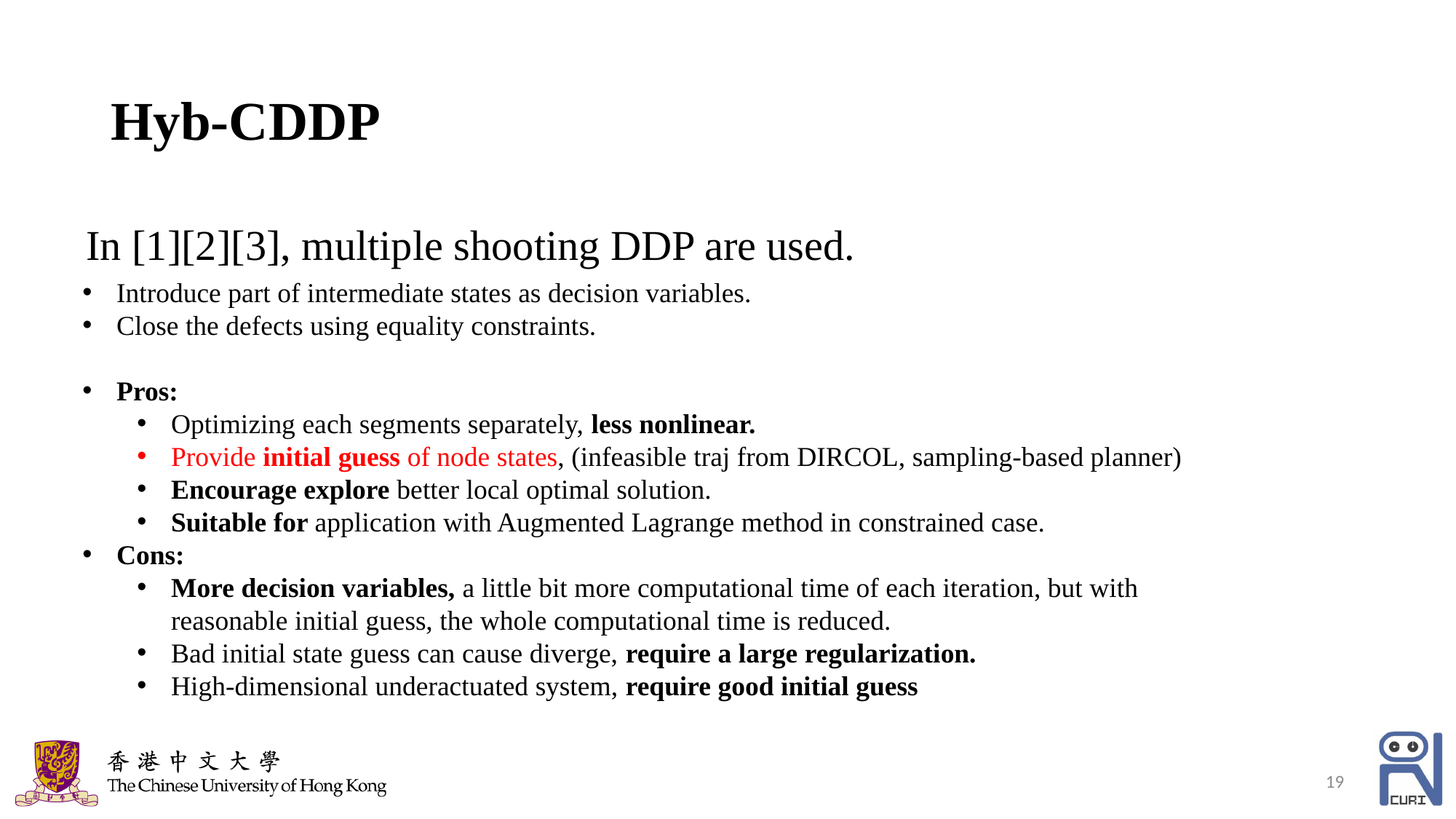

# Hyb-CDDP
In [1][2][3], multiple shooting DDP are used.
Introduce part of intermediate states as decision variables.
Close the defects using equality constraints.

Pros:
Optimizing each segments separately, less nonlinear.
Provide initial guess of node states, (infeasible traj from DIRCOL, sampling-based planner)
Encourage explore better local optimal solution.
Suitable for application with Augmented Lagrange method in constrained case.
Cons:
More decision variables, a little bit more computational time of each iteration, but with reasonable initial guess, the whole computational time is reduced.
Bad initial state guess can cause diverge, require a large regularization.
High-dimensional underactuated system, require good initial guess
19